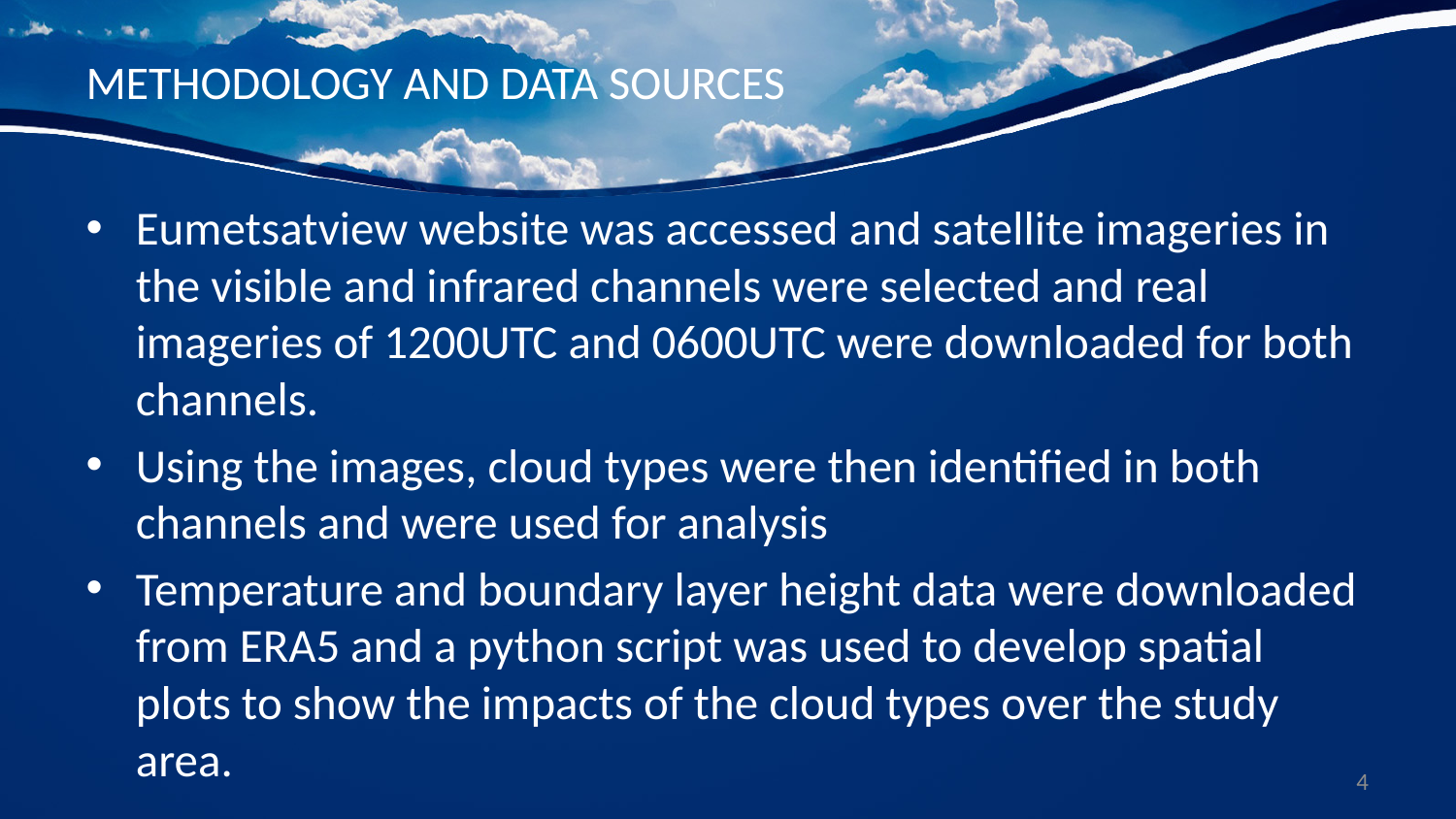

# METHODOLOGY AND DATA SOURCES
Eumetsatview website was accessed and satellite imageries in the visible and infrared channels were selected and real imageries of 1200UTC and 0600UTC were downloaded for both channels.
Using the images, cloud types were then identified in both channels and were used for analysis
Temperature and boundary layer height data were downloaded from ERA5 and a python script was used to develop spatial plots to show the impacts of the cloud types over the study area.

4